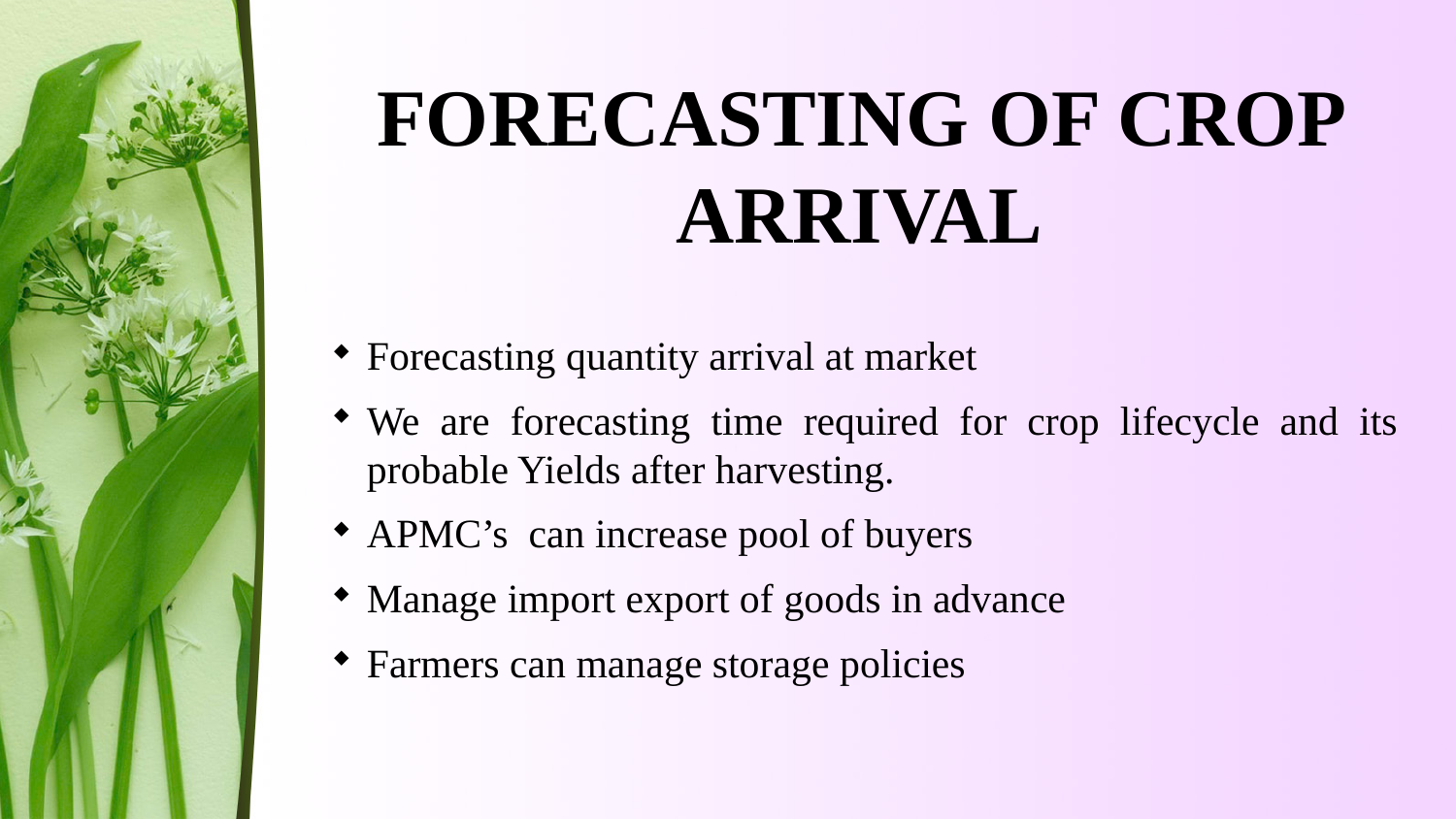

FORECASTING OF CROP ARRIVAL
Forecasting quantity arrival at market
We are forecasting time required for crop lifecycle and its probable Yields after harvesting.
APMC’s  can increase pool of buyers
Manage import export of goods in advance
Farmers can manage storage policies